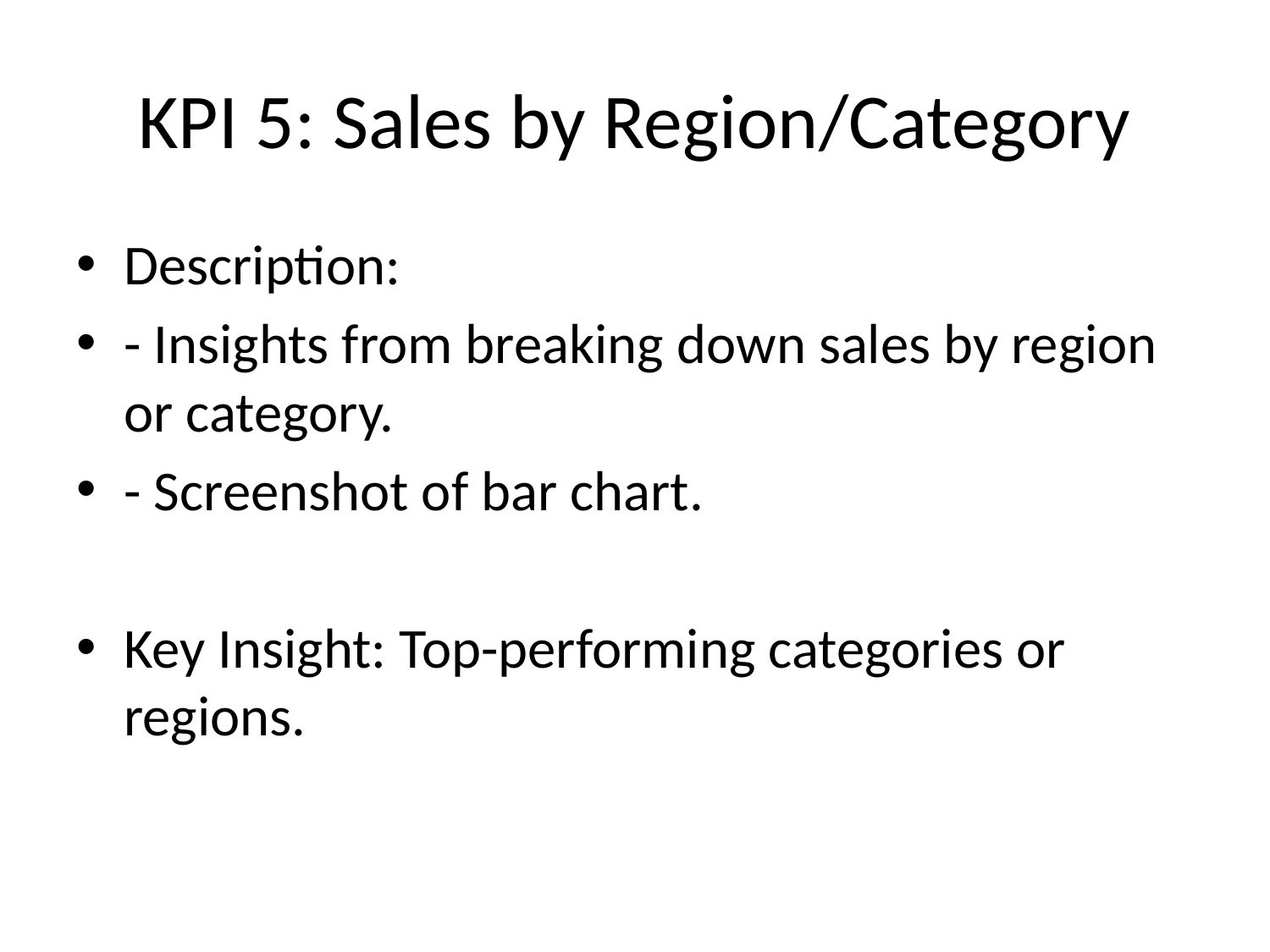

# KPI 5: Sales by Region/Category
Description:
- Insights from breaking down sales by region or category.
- Screenshot of bar chart.

Key Insight: Top-performing categories or regions.